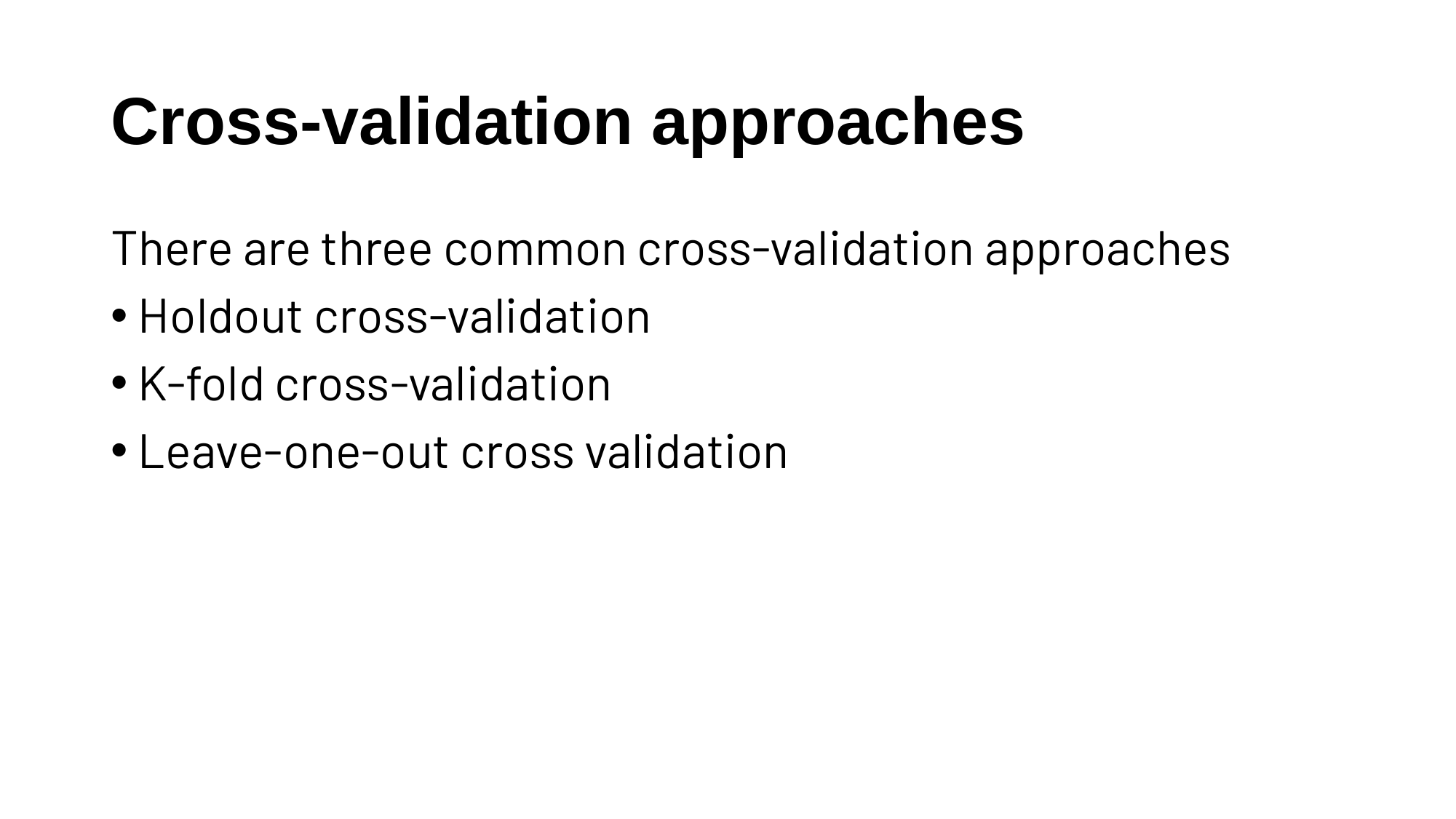

# Cross-validation approaches
There are three common cross-validation approaches
Holdout cross-validation
K-fold cross-validation
Leave-one-out cross validation